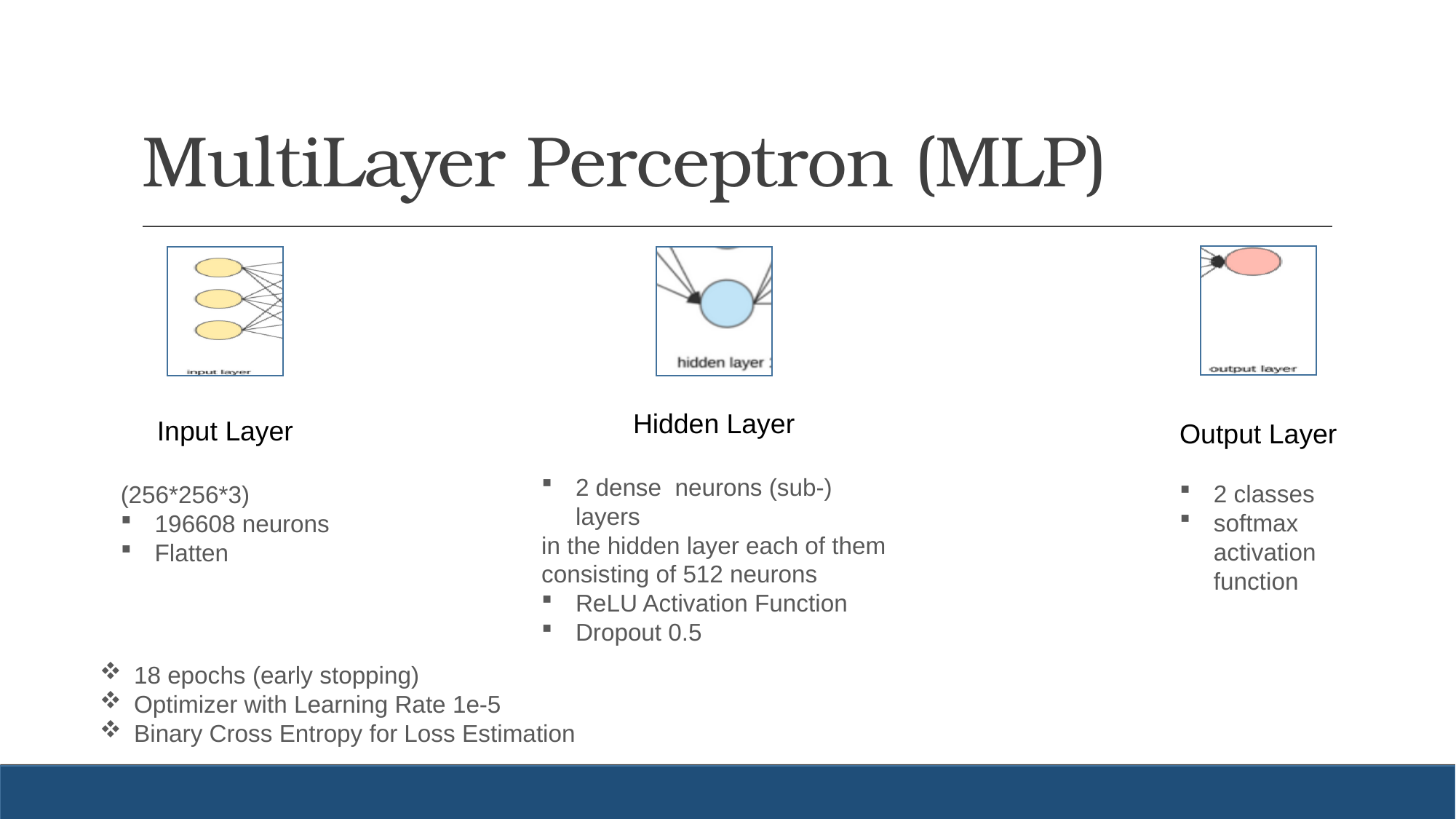

# MultiLayer Perceptron (MLP)

Hidden Layer

2 dense  neurons (sub-) layers
in the hidden layer each of them
consisting of 512 neurons
ReLU Activation Function
Dropout 0.5

Input Layer

(256*256*3)
196608 neurons
Flatten
Output Layer

2 classes
softmax activation function
18 epochs (early stopping)
Optimizer with Learning Rate 1e-5
Binary Cross Entropy for Loss Estimation